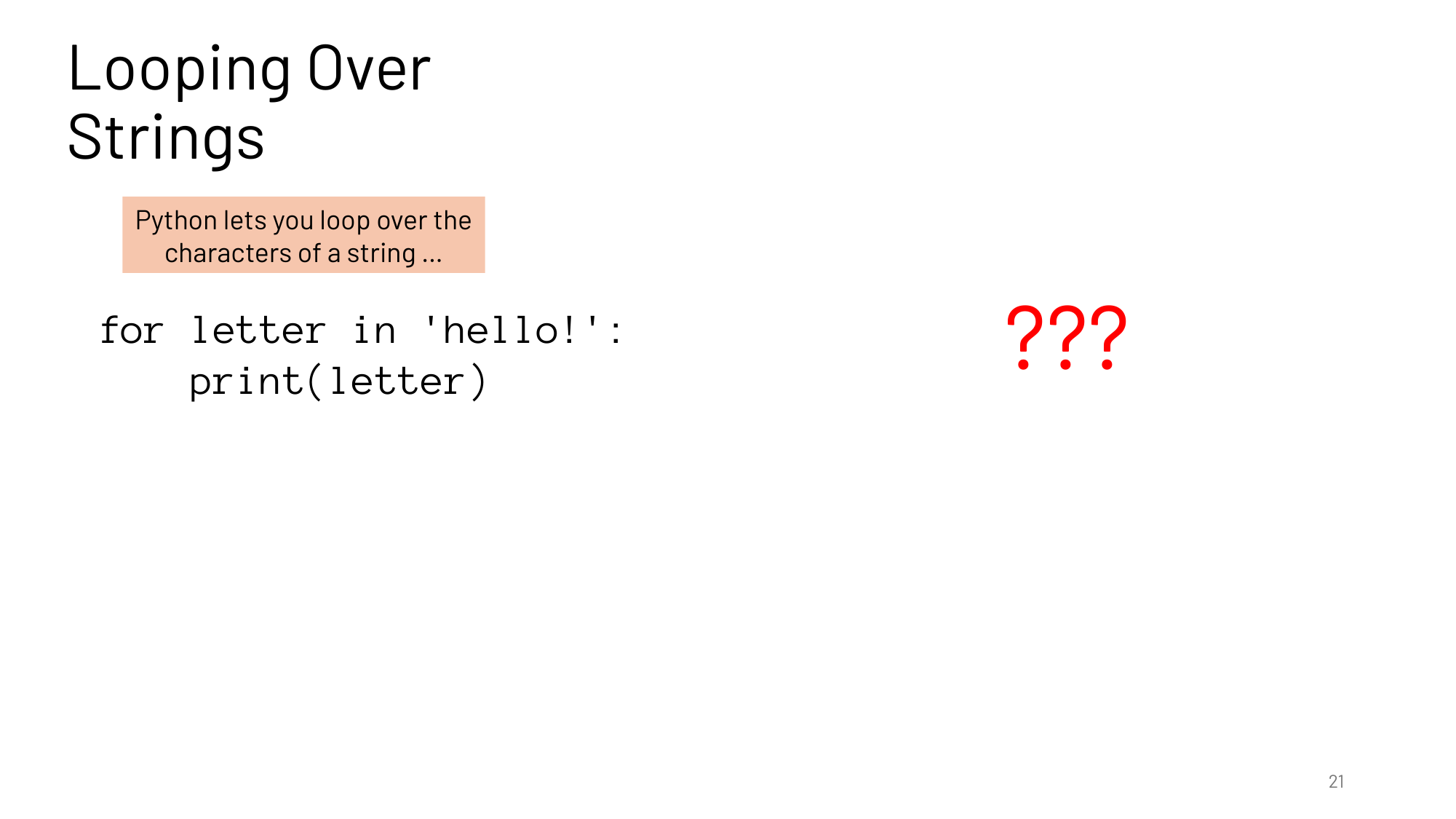

# Looping Over Strings
Python lets you loop over the characters of a string …
???
for letter in 'hello!':
    print(letter)
21